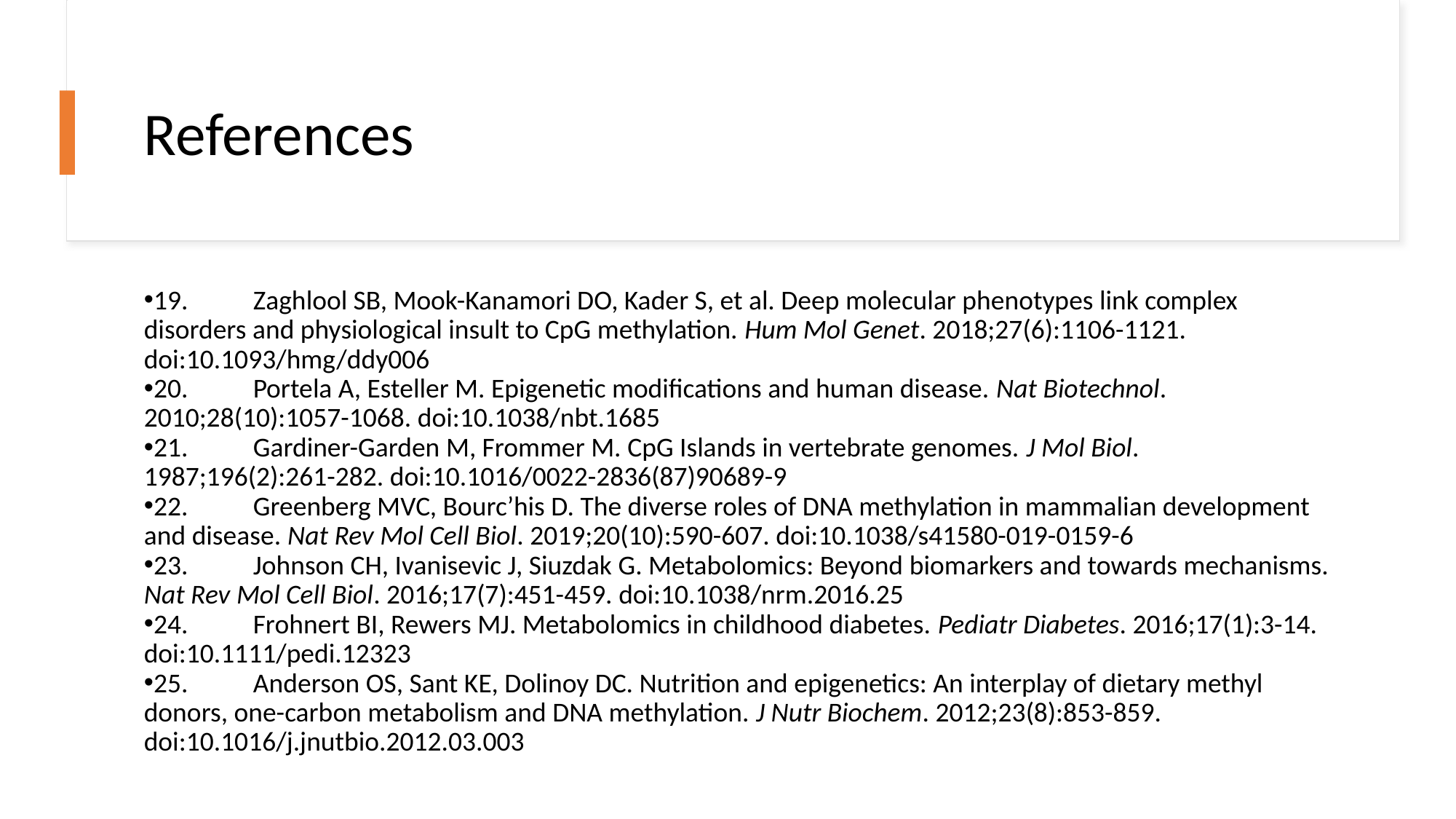

# References

19. 	Zaghlool SB, Mook-Kanamori DO, Kader S, et al. Deep molecular phenotypes link complex disorders and physiological insult to CpG methylation. Hum Mol Genet. 2018;27(6):1106-1121. doi:10.1093/hmg/ddy006
20. 	Portela A, Esteller M. Epigenetic modifications and human disease. Nat Biotechnol. 2010;28(10):1057-1068. doi:10.1038/nbt.1685
21. 	Gardiner-Garden M, Frommer M. CpG Islands in vertebrate genomes. J Mol Biol. 1987;196(2):261-282. doi:10.1016/0022-2836(87)90689-9
22. 	Greenberg MVC, Bourc’his D. The diverse roles of DNA methylation in mammalian development and disease. Nat Rev Mol Cell Biol. 2019;20(10):590-607. doi:10.1038/s41580-019-0159-6
23. 	Johnson CH, Ivanisevic J, Siuzdak G. Metabolomics: Beyond biomarkers and towards mechanisms. Nat Rev Mol Cell Biol. 2016;17(7):451-459. doi:10.1038/nrm.2016.25
24. 	Frohnert BI, Rewers MJ. Metabolomics in childhood diabetes. Pediatr Diabetes. 2016;17(1):3-14. doi:10.1111/pedi.12323
25. 	Anderson OS, Sant KE, Dolinoy DC. Nutrition and epigenetics: An interplay of dietary methyl donors, one-carbon metabolism and DNA methylation. J Nutr Biochem. 2012;23(8):853-859. doi:10.1016/j.jnutbio.2012.03.003